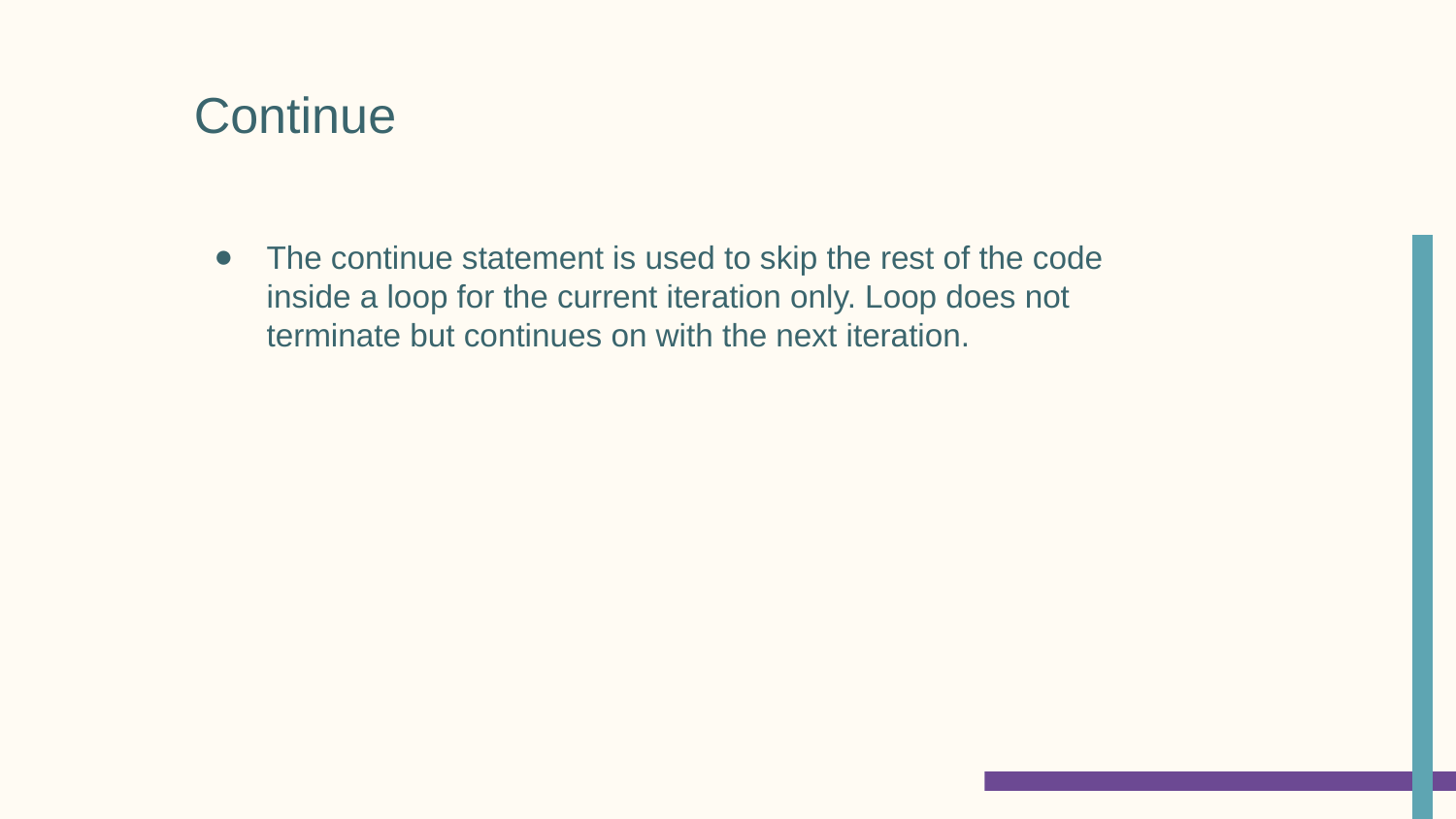

# Continue
The continue statement is used to skip the rest of the code inside a loop for the current iteration only. Loop does not terminate but continues on with the next iteration.